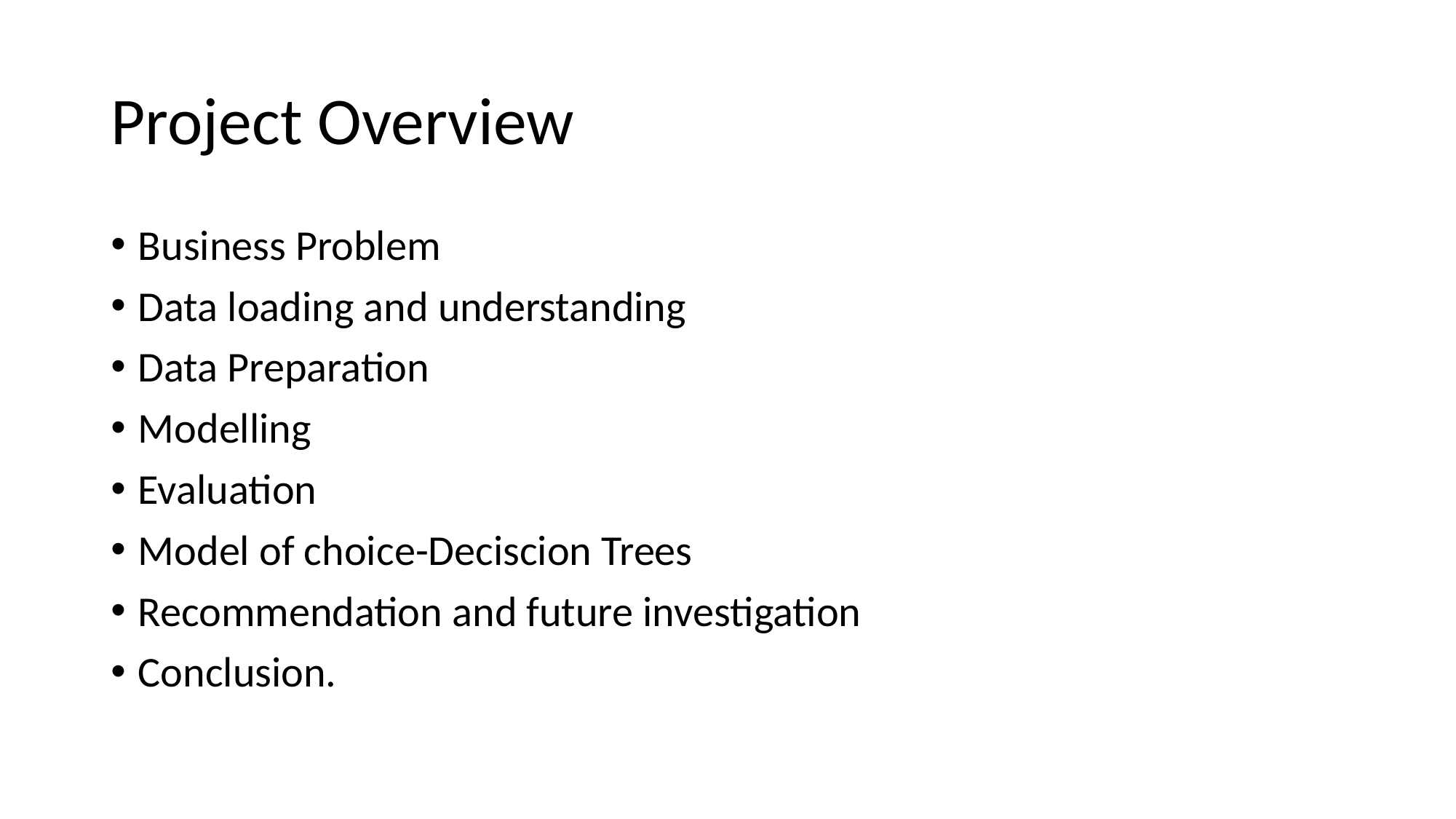

# Project Overview
Business Problem
Data loading and understanding
Data Preparation
Modelling
Evaluation
Model of choice-Deciscion Trees
Recommendation and future investigation
Conclusion.